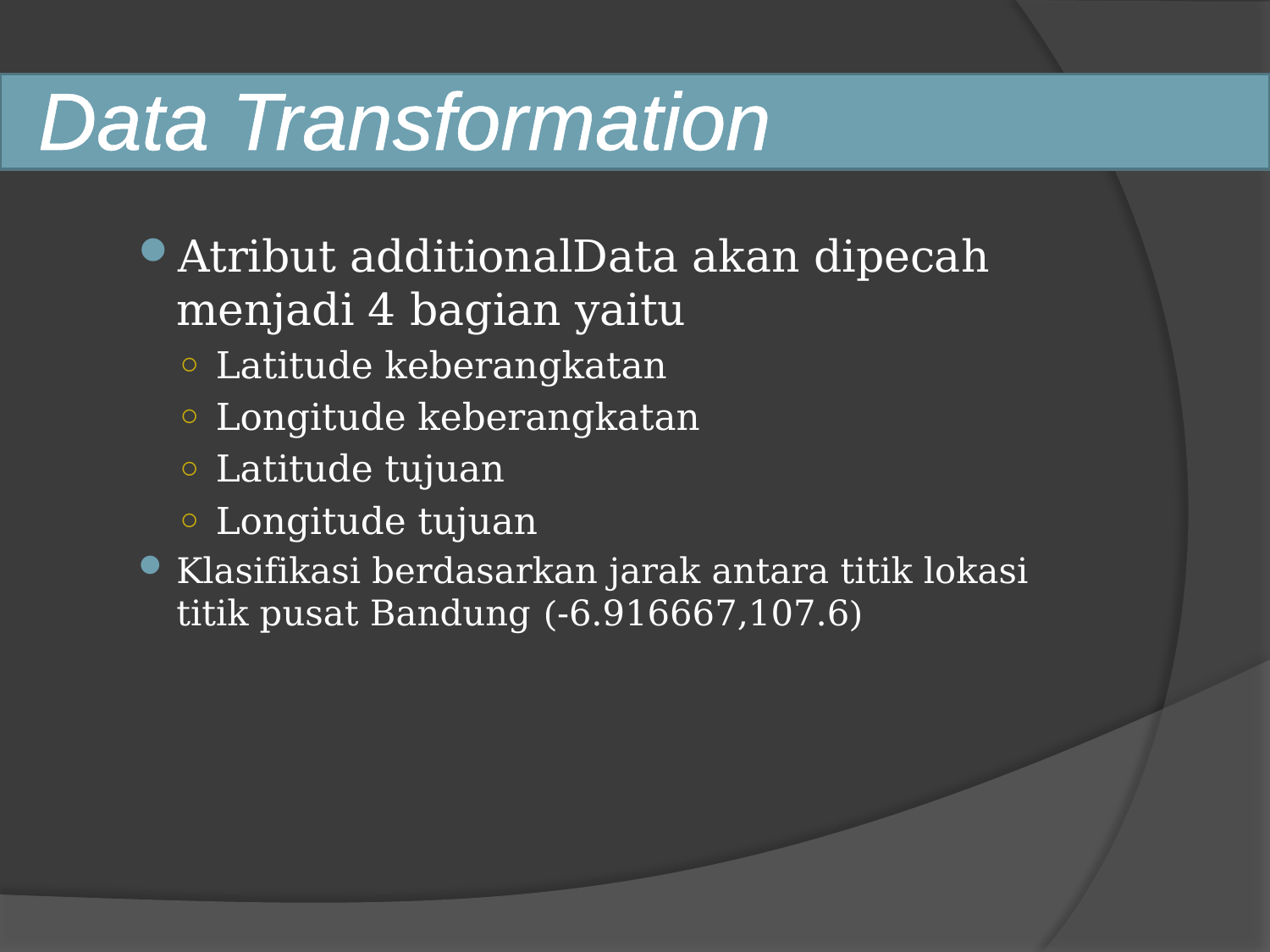

# Data Transformation

Atribut additionalData akan dipecah menjadi 4 bagian yaitu
Latitude keberangkatan
Longitude keberangkatan
Latitude tujuan
Longitude tujuan
Klasifikasi berdasarkan jarak antara titik lokasi titik pusat Bandung (-6.916667,107.6)